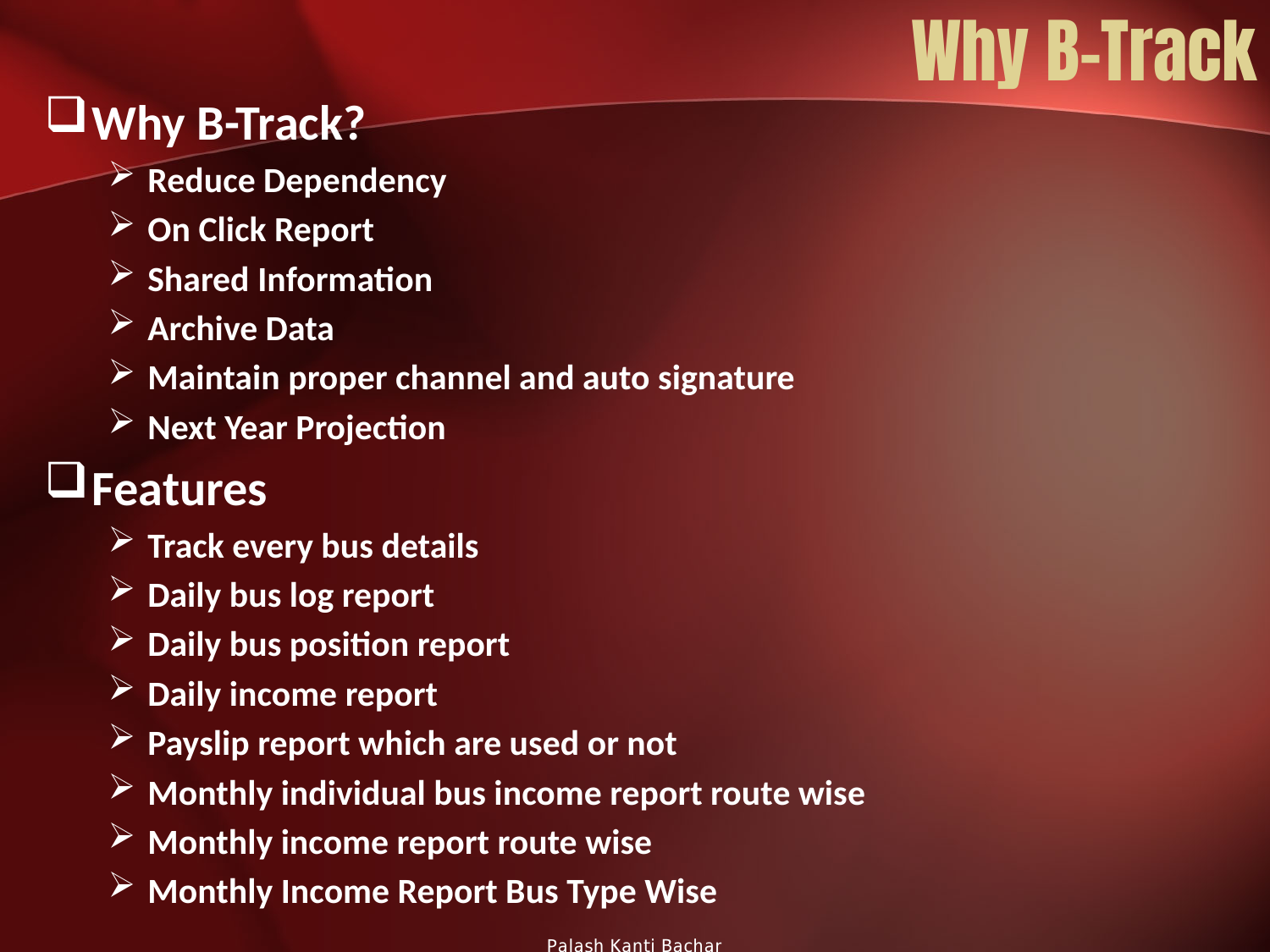

# Why B-Track
Why B-Track?
Reduce Dependency
On Click Report
Shared Information
Archive Data
Maintain proper channel and auto signature
Next Year Projection
Features
Track every bus details
Daily bus log report
Daily bus position report
Daily income report
Payslip report which are used or not
Monthly individual bus income report route wise
Monthly income report route wise
Monthly Income Report Bus Type Wise

Palash Kanti Bachar